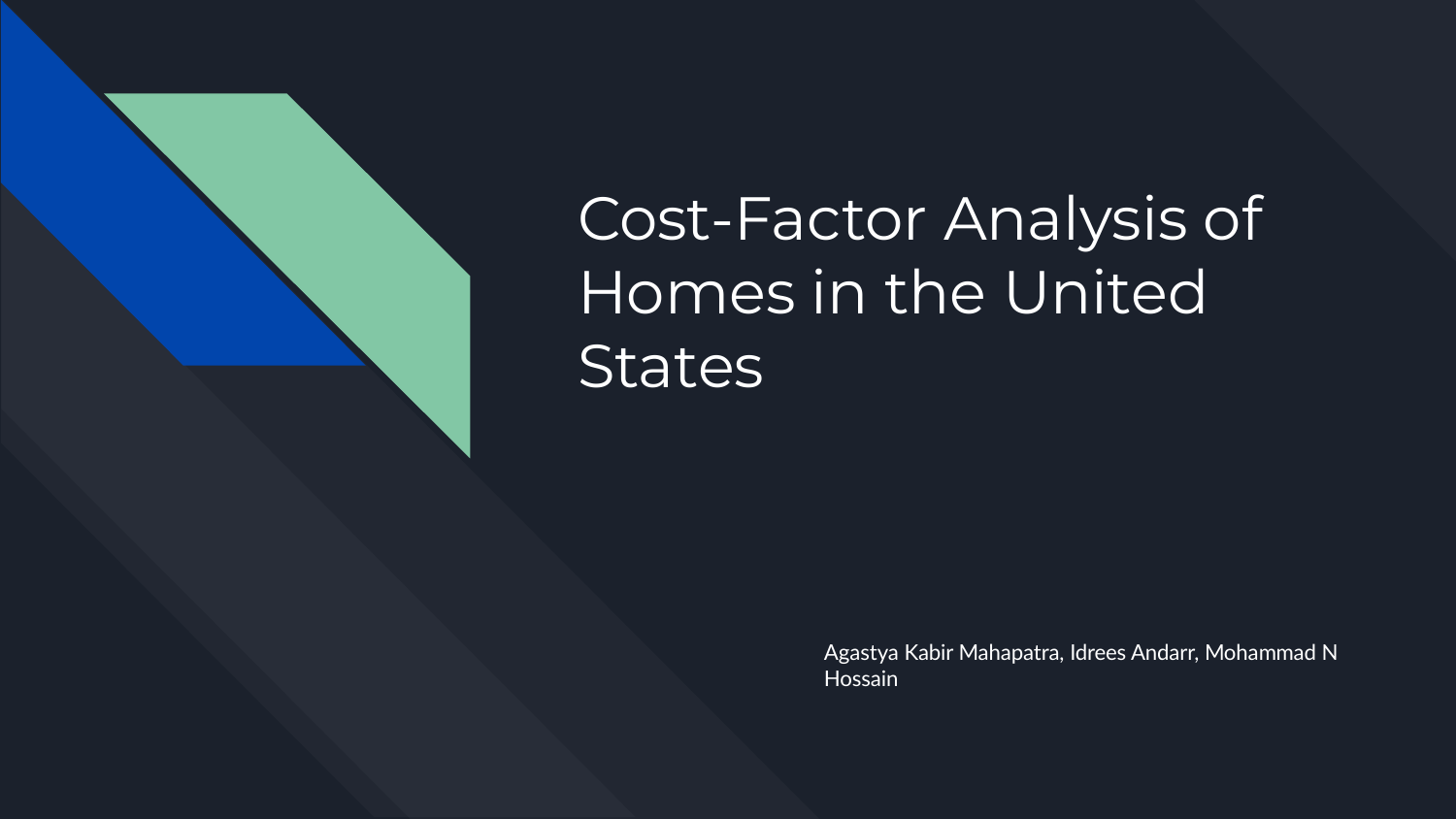

# Cost-Factor Analysis of Homes in the United States

Agastya Kabir Mahapatra, Idrees Andarr, Mohammad N Hossain